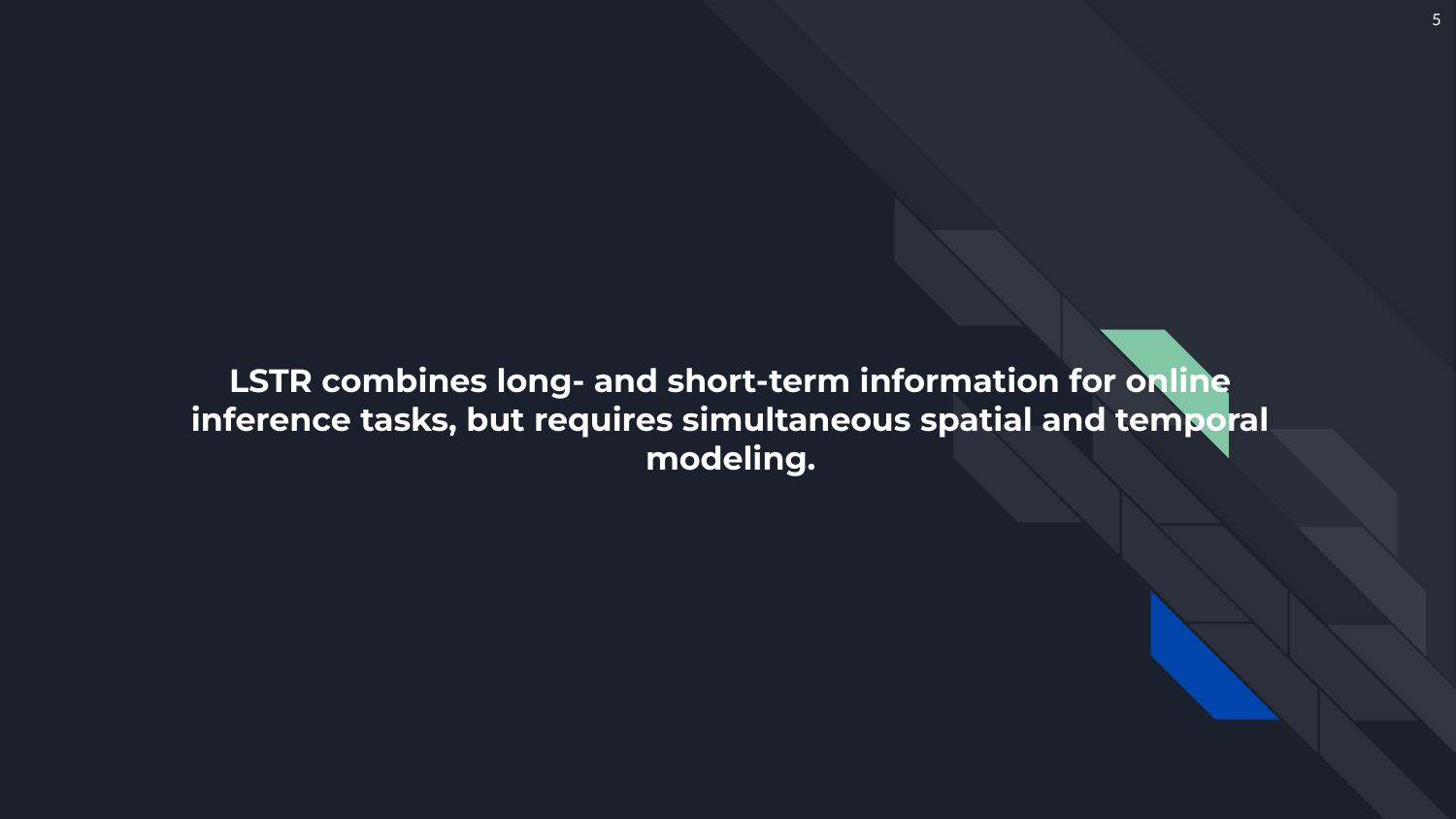

5
# LSTR combines long- and short-term information for online inference tasks, but requires simultaneous spatial and temporal modeling.